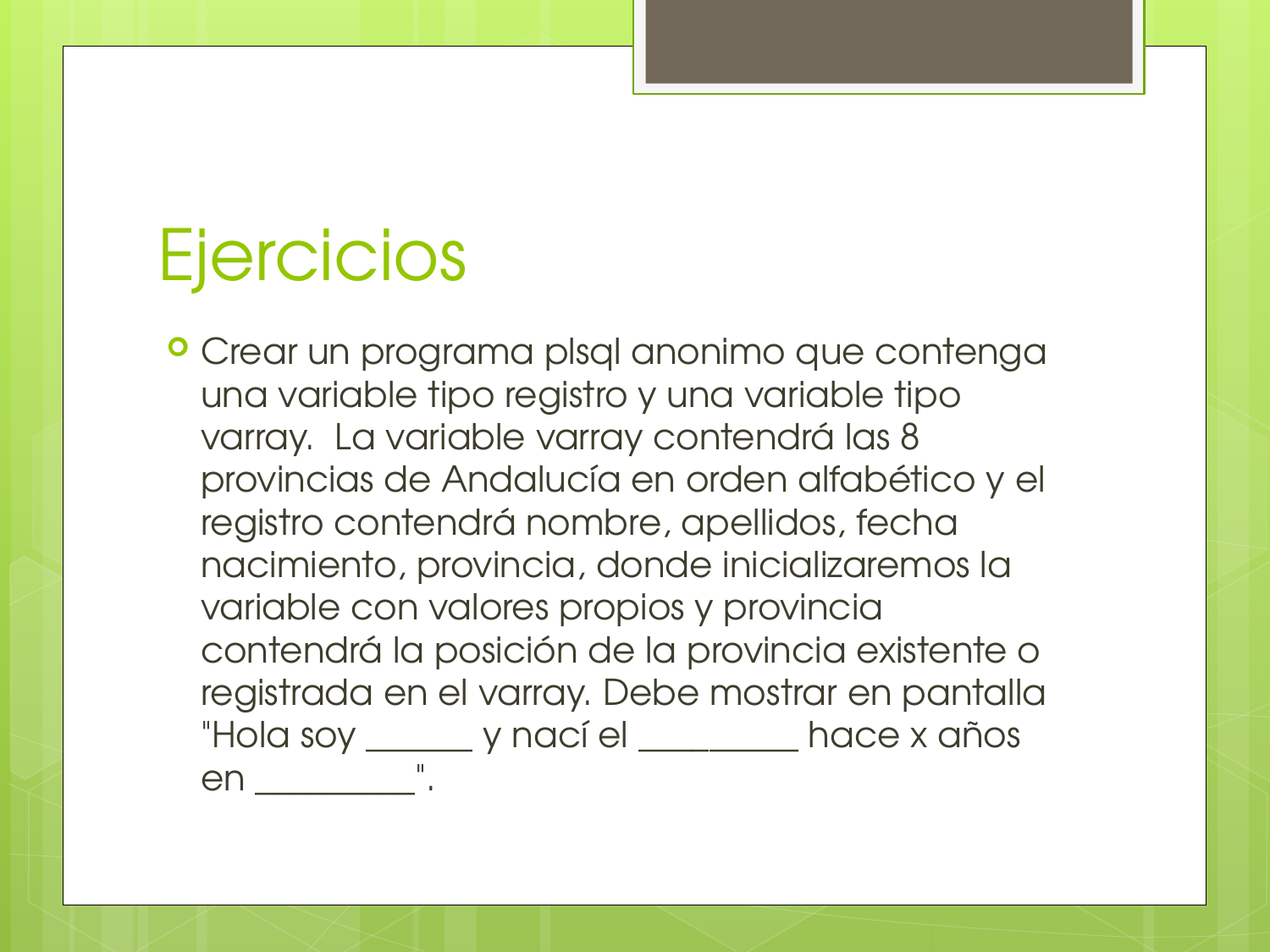

# Ejercicios
Crear un programa plsql anonimo que contenga una variable tipo registro y una variable tipo varray.  La variable varray contendrá las 8 provincias de Andalucía en orden alfabético y el registro contendrá nombre, apellidos, fecha nacimiento, provincia, donde inicializaremos la variable con valores propios y provincia contendrá la posición de la provincia existente o registrada en el varray. Debe mostrar en pantalla "Hola soy ______ y nací el _________ hace x años en _________".